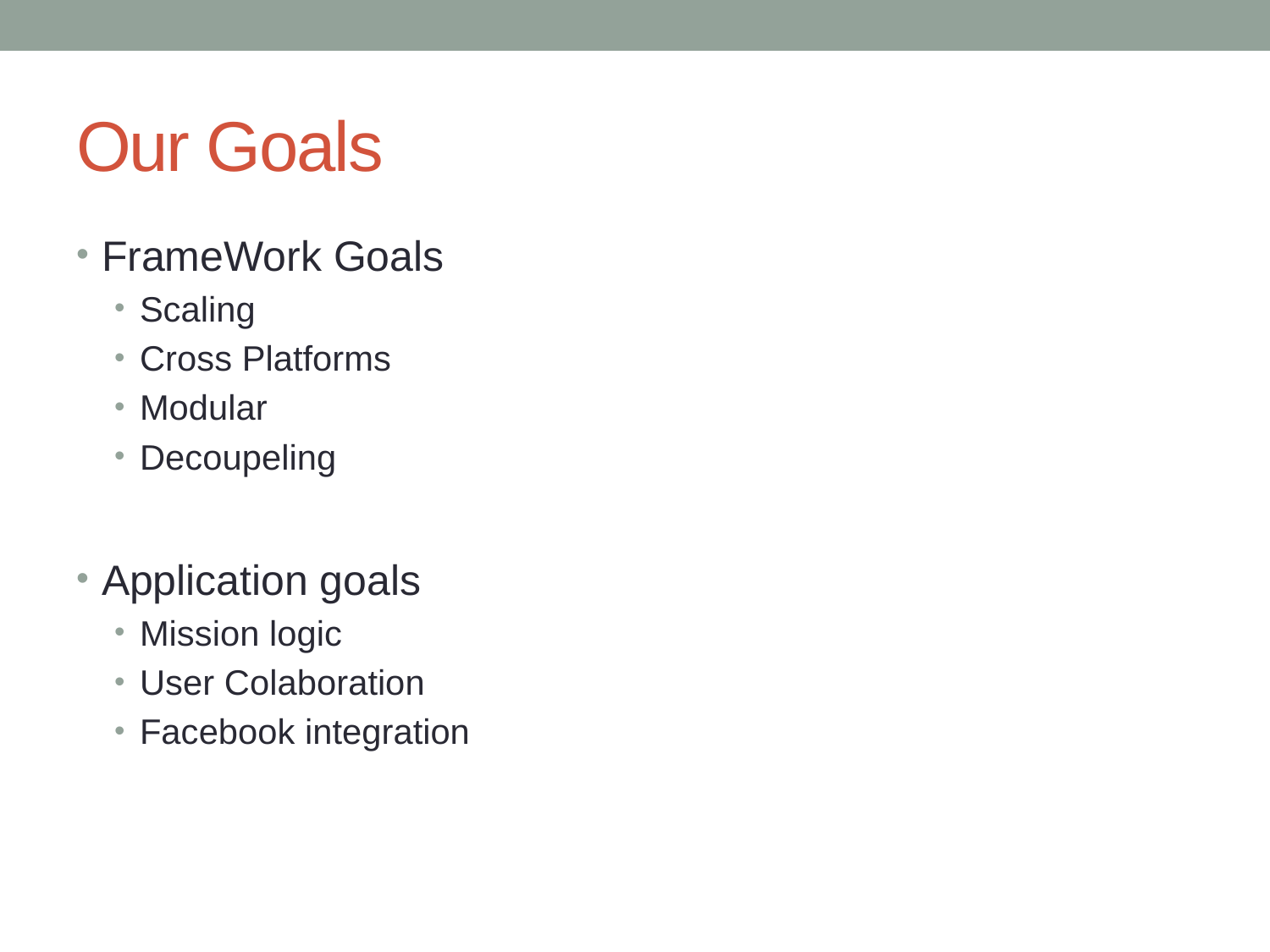

# Our Goals
FrameWork Goals
Scaling
Cross Platforms
Modular
Decoupeling

Application goals
Mission logic
User Colaboration
Facebook integration